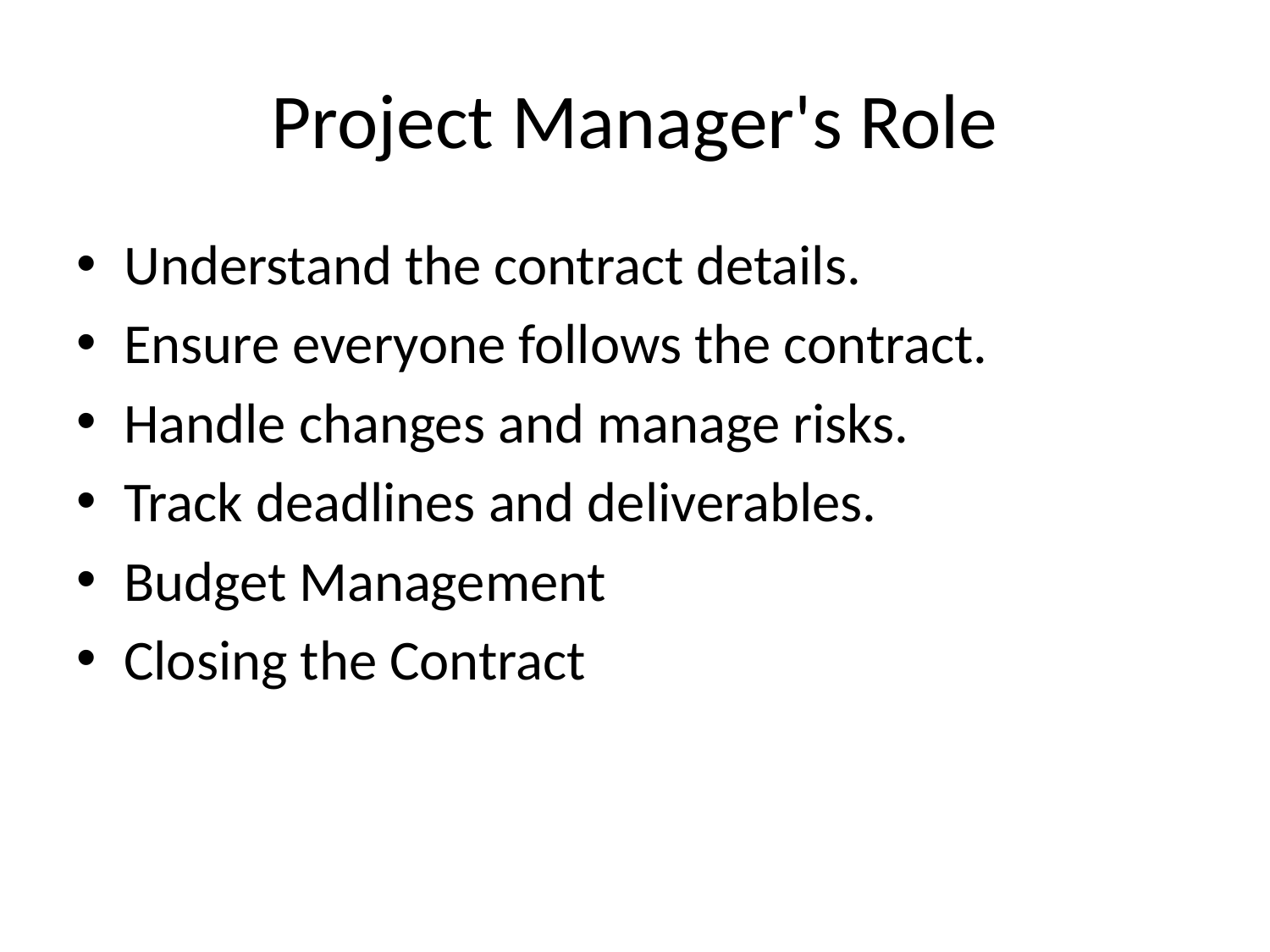

# Project Manager's Role
Understand the contract details.
Ensure everyone follows the contract.
Handle changes and manage risks.
Track deadlines and deliverables.
Budget Management
Closing the Contract